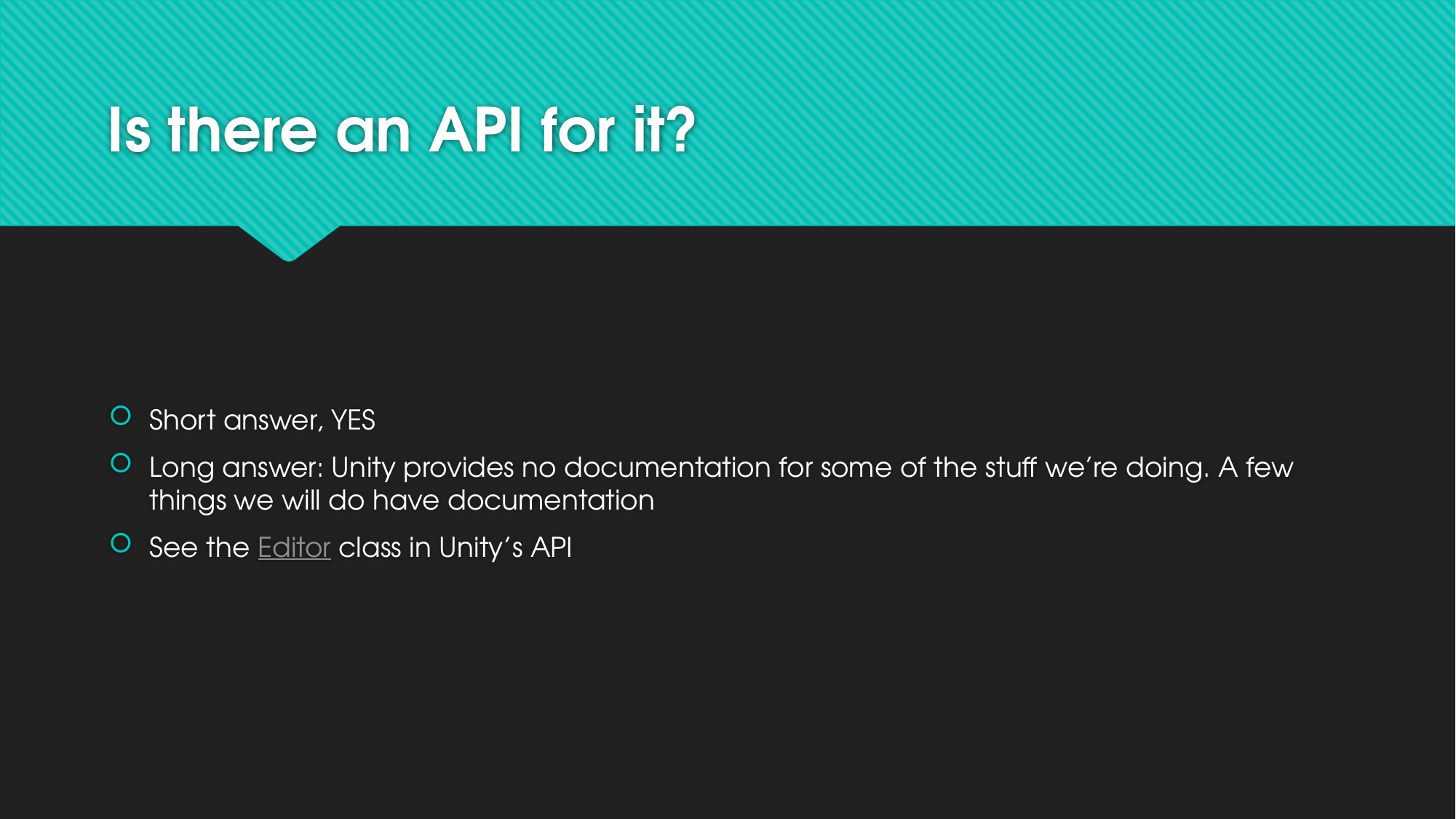

# Is there an API for it?
Short answer, YES
Long answer: Unity provides no documentation for some of the stuff we’re doing. A few things we will do have documentation
See the Editor class in Unity’s API